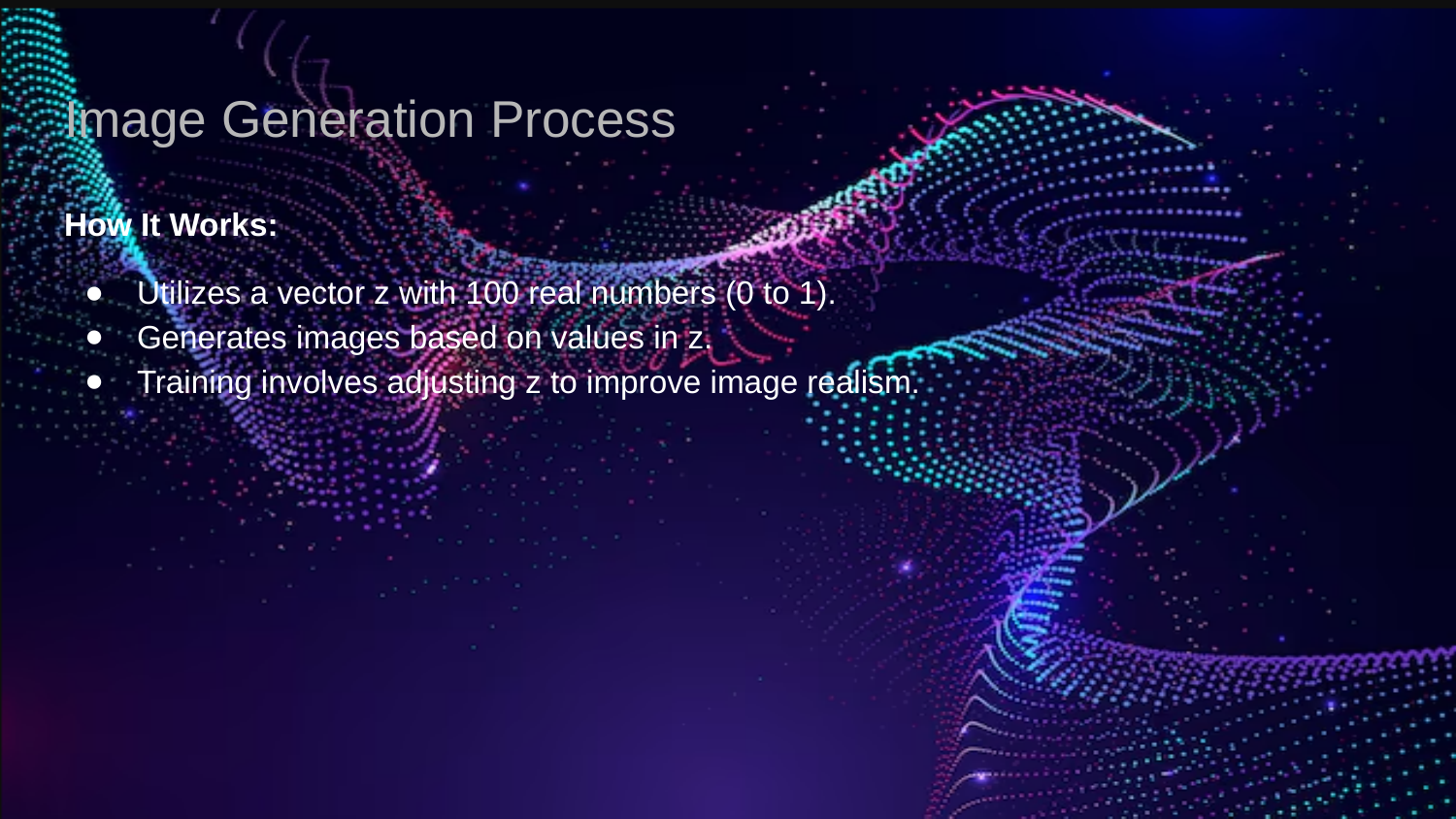

# Image Generation Process
How It Works:
Utilizes a vector z with 100 real numbers (0 to 1).
Generates images based on values in z.
Training involves adjusting z to improve image realism.